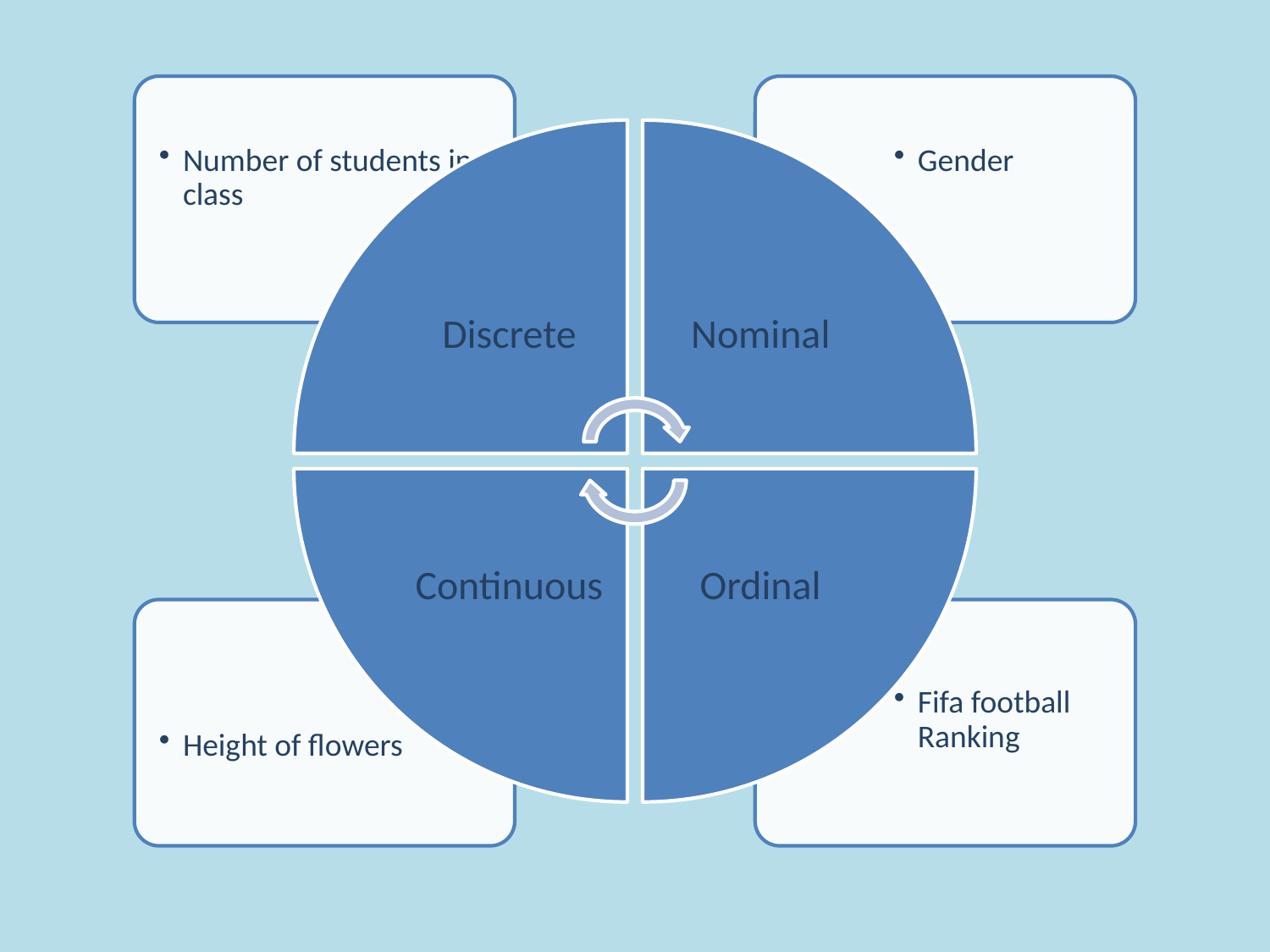

Fifa football Ranking

Height of flowers

Gender

Number of students in a class
Discrete
Nominal
Ordinal
Continuous